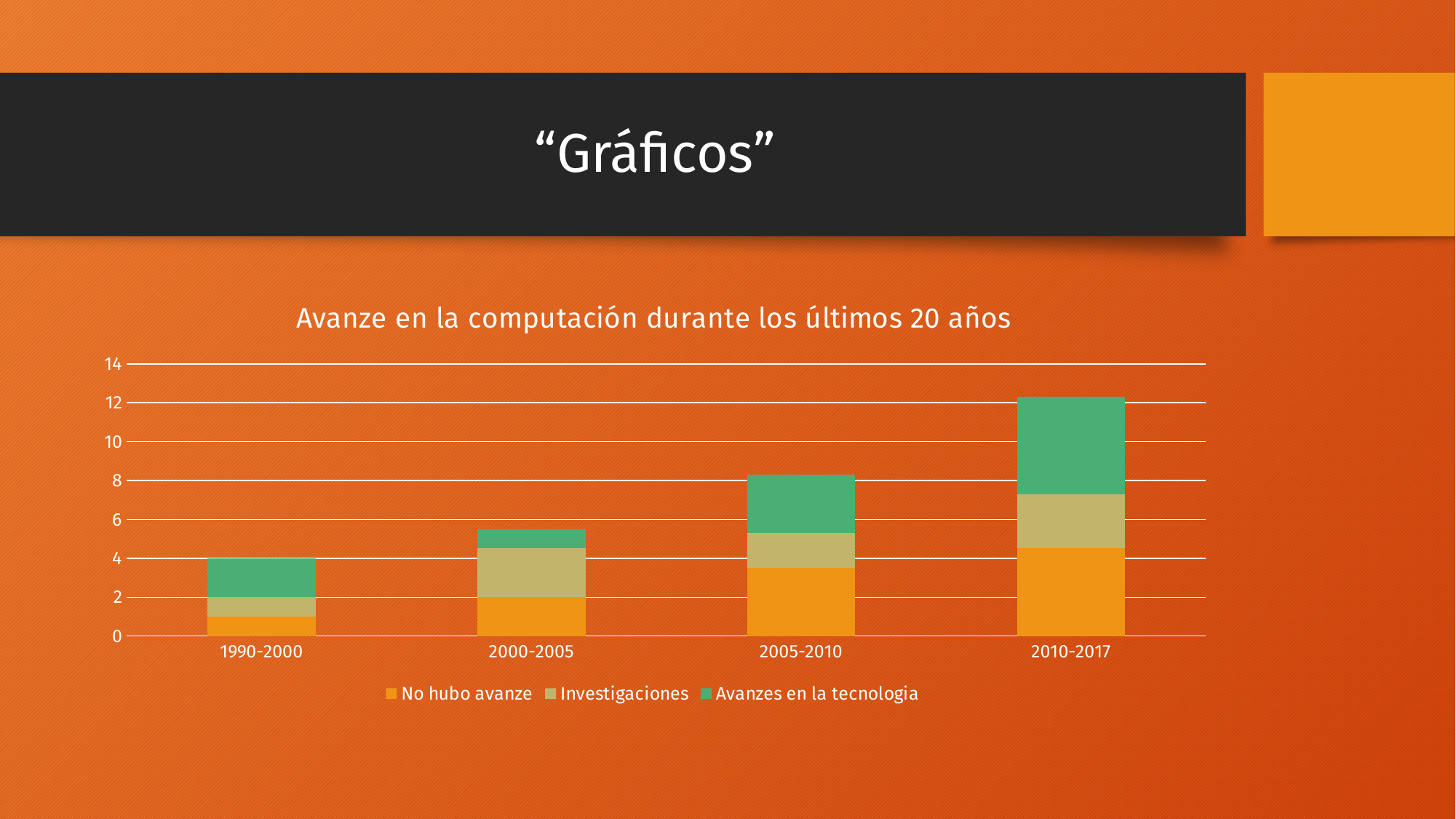

# “Gráficos”

### Chart: Avanze en la computación durante los últimos 20 años

| Category | No hubo avanze | Investigaciones | Avanzes en la tecnologia  |
|---|---|---|---|
| 1990-2000 | 1.0 | 1.0 | 2.0 |
| 2000-2005 | 2.0 | 2.5 | 1.0 |
| 2005-2010 | 3.5 | 1.8 | 3.0 |
| 2010-2017 | 4.5 | 2.8 | 5.0 |